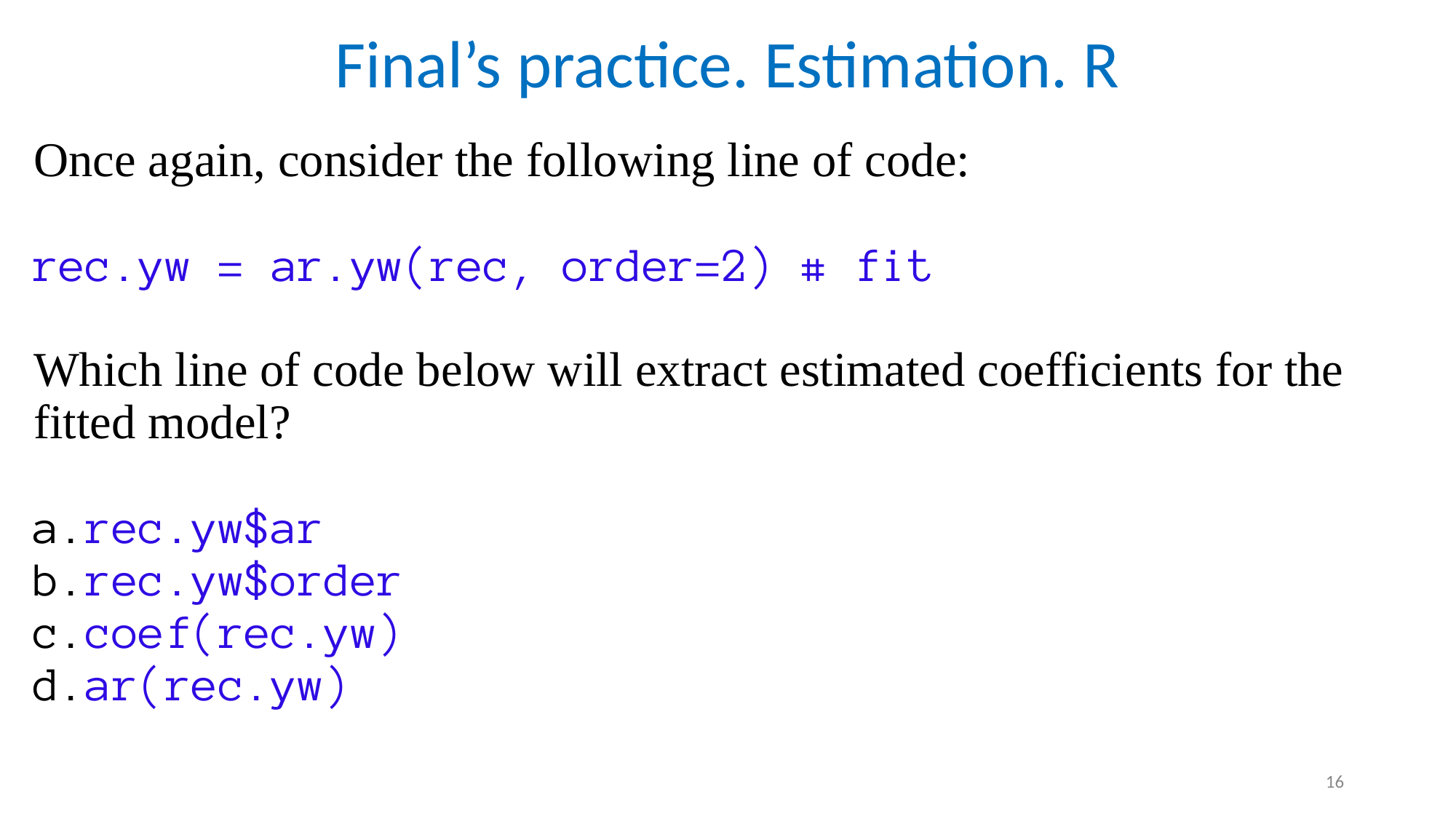

# Final’s practice. Estimation. R
Once again, consider the following line of code:

rec.yw = ar.yw(rec, order=2) # fit

Which line of code below will extract estimated coefficients for the fitted model?

rec.yw$ar
rec.yw$order
coef(rec.yw)
ar(rec.yw)
16